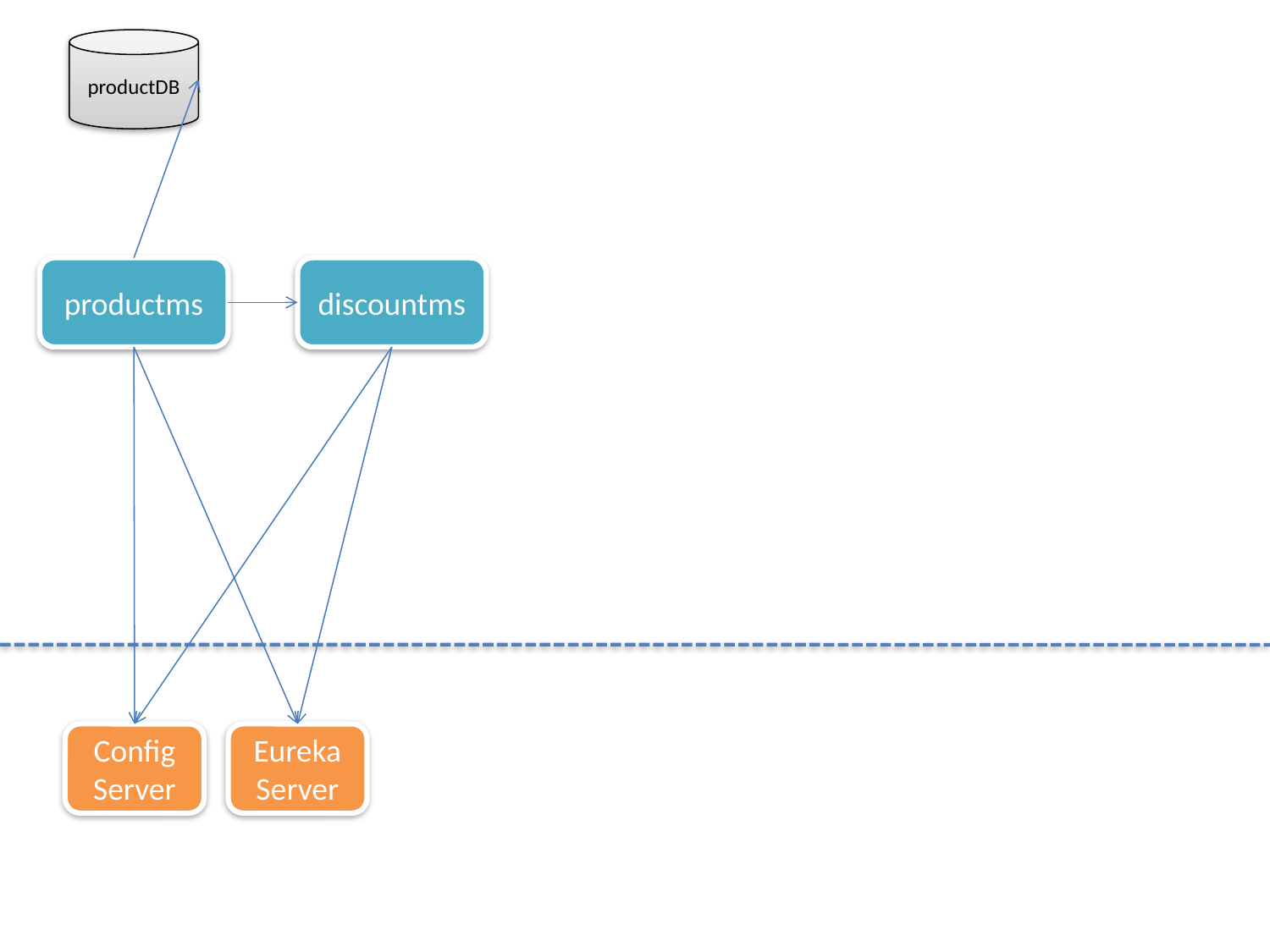

productDB
productms
discountms
Config Server
Eureka Server